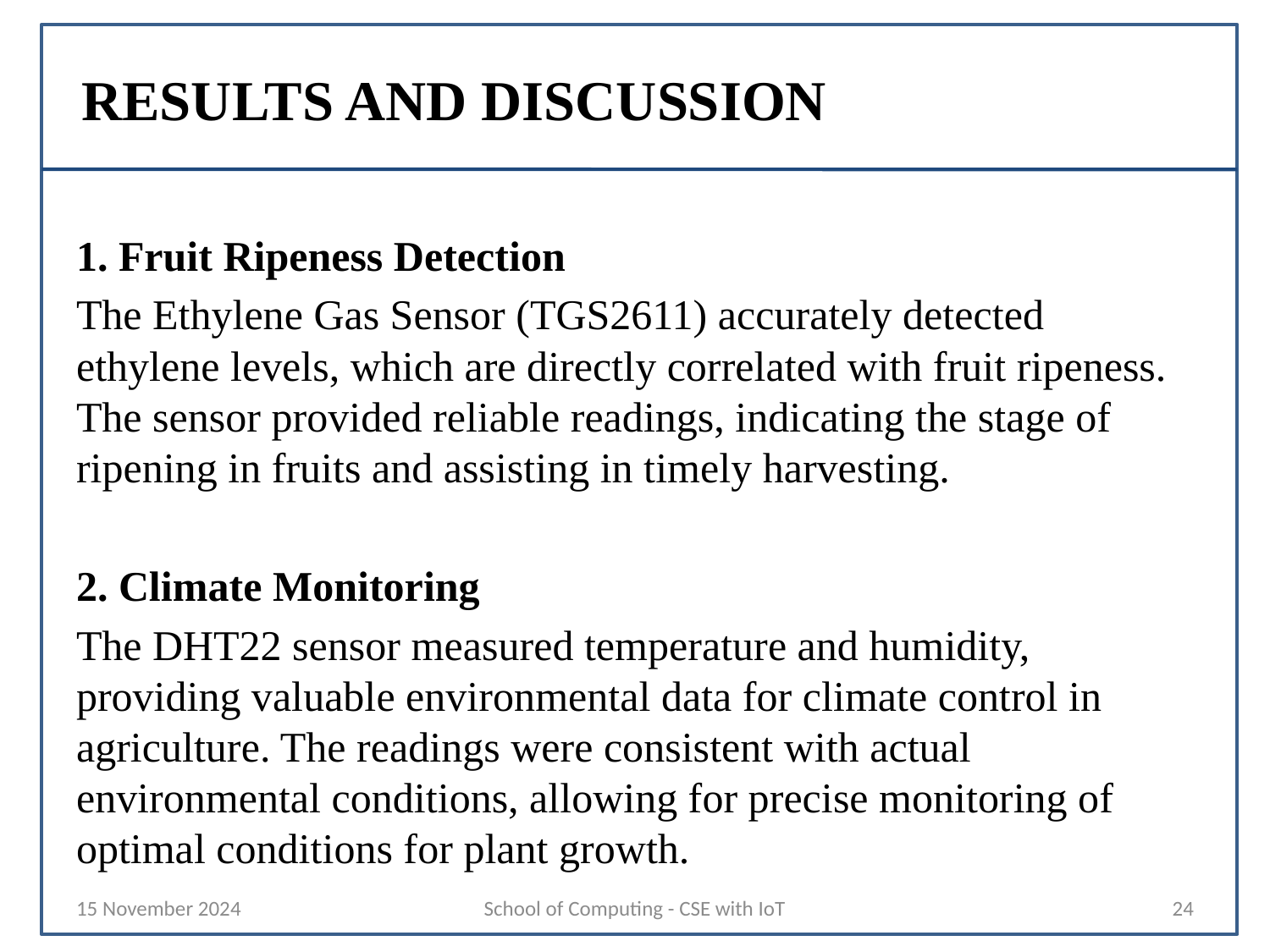

RESULTS AND DISCUSSION
1. Fruit Ripeness Detection
The Ethylene Gas Sensor (TGS2611) accurately detected ethylene levels, which are directly correlated with fruit ripeness. The sensor provided reliable readings, indicating the stage of ripening in fruits and assisting in timely harvesting.

2. Climate Monitoring
The DHT22 sensor measured temperature and humidity, providing valuable environmental data for climate control in agriculture. The readings were consistent with actual environmental conditions, allowing for precise monitoring of optimal conditions for plant growth.

15 November 2024
School of Computing - CSE with IoT
24